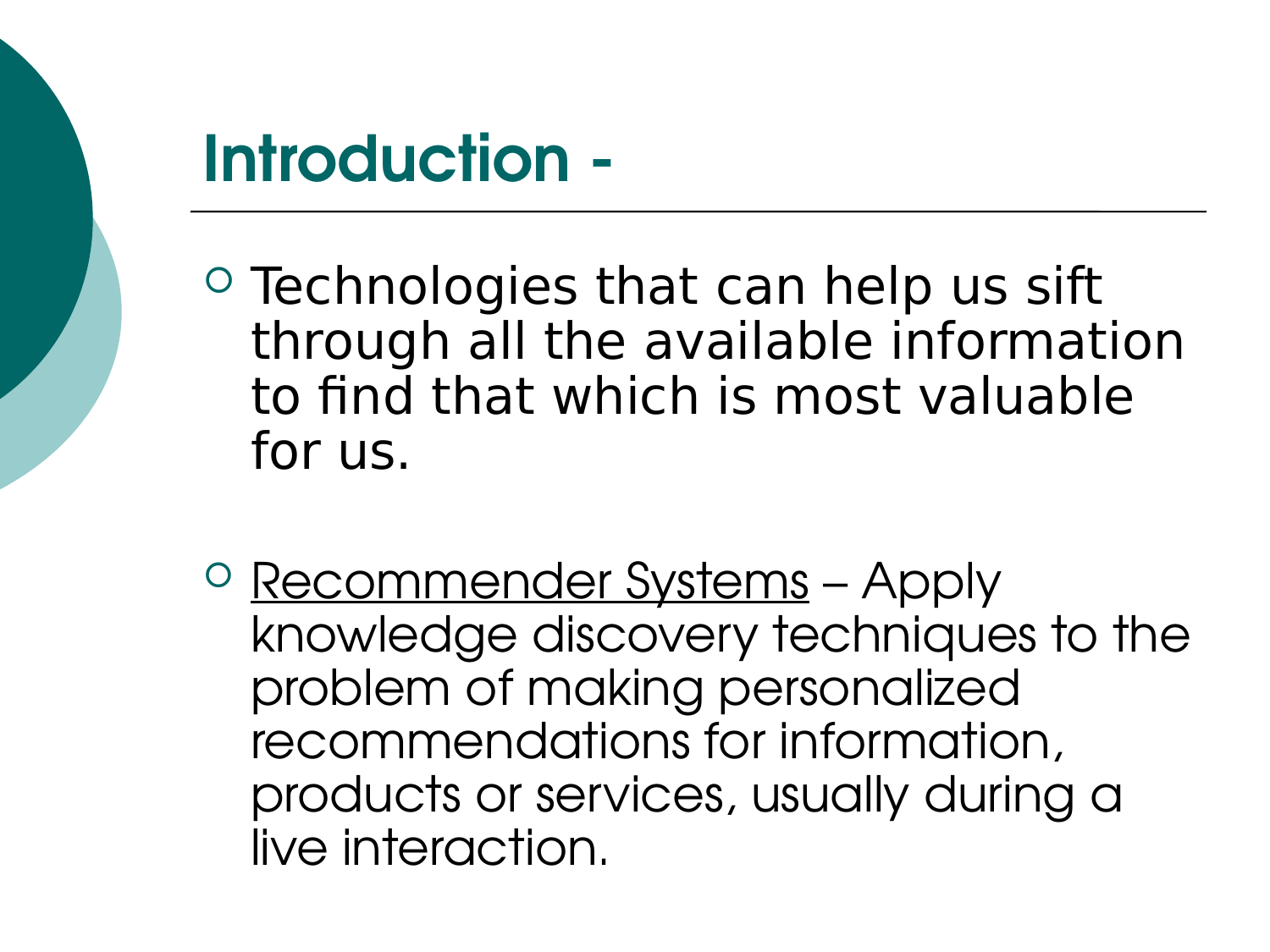

# Introduction -
Technologies that can help us sift through all the available information to find that which is most valuable for us.

Recommender Systems – Apply knowledge discovery techniques to the problem of making personalized recommendations for information, products or services, usually during a live interaction.